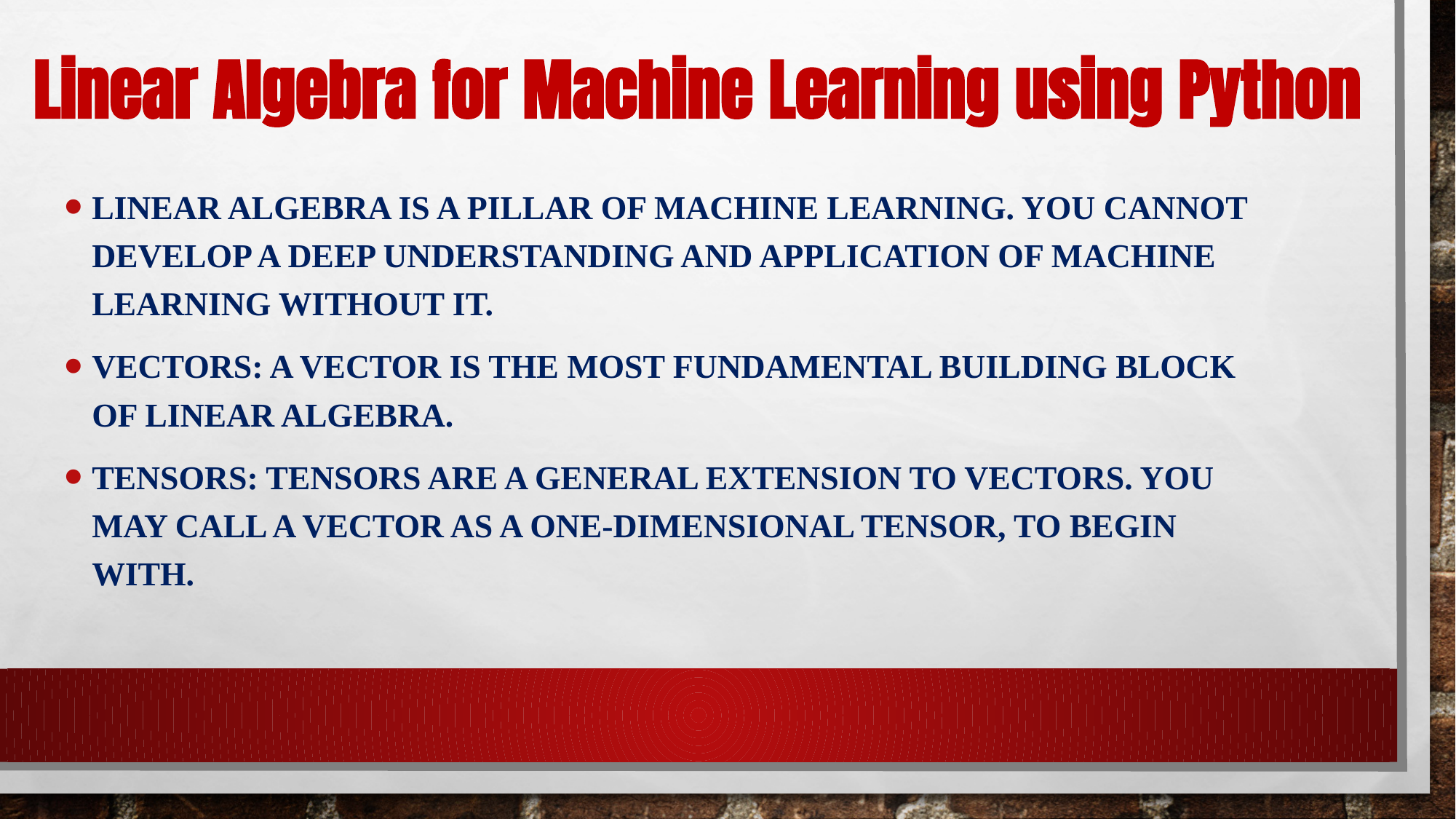

# Linear Algebra for Machine Learning using Python
Linear algebra is a pillar of machine learning. You cannot develop a deep understanding and application of machine learning without it.
Vectors: A Vector is the most fundamental building block of linear algebra.
Tensors: Tensors are a general extension to vectors. You may call a vector as a one-dimensional tensor, to begin with.